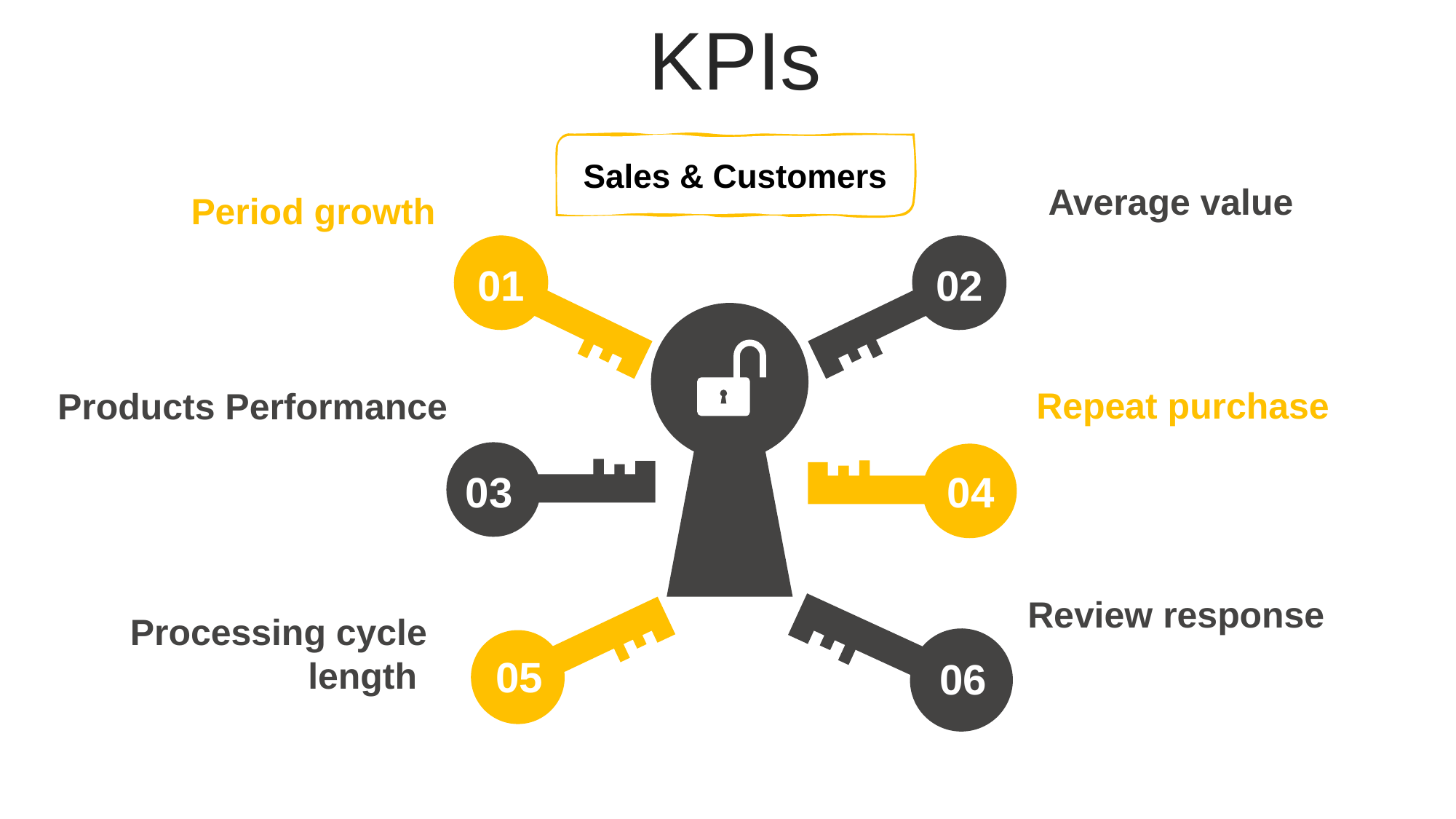

KPIs
Sales & Customers
Average value
Period growth
01
02

04
03

Repeat purchase
Products Performance

03
Review response

Processing cycle length

05
06
06